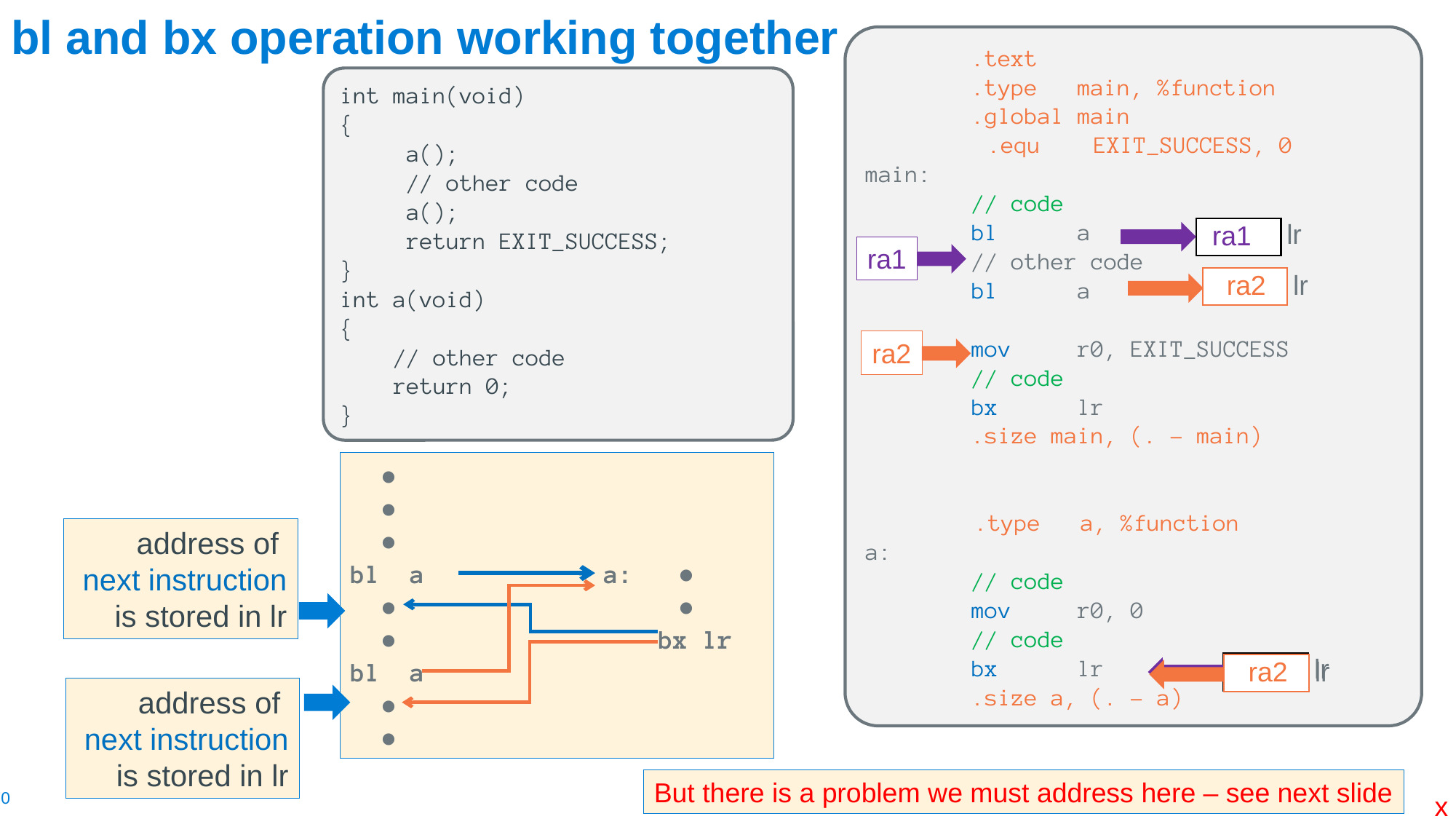

# bl and bx operation working together
        .text
        .type   main, %function
        .global main
	 .equ    EXIT_SUCCESS, 0
main:
        // code
        bl      a
        // other code
        bl      a

        mov     r0, EXIT_SUCCESS
        // code
        bx      lr
        .size main, (. - main)

	.type   a, %function
a:
        // code
        mov     r0, 0
        // code
        bx      lr
        .size a, (. - a)
int main(void)
{
     a();
     // other code
     a();
     return EXIT_SUCCESS;
}
int a(void)
{
    // other code
    return 0;
}

lr
ra1

ra1

ra2
lr

ra2
  ●
  ●
  ●
bl  a            a:	●
  ●		     	●
  ●		      bx lr
bl  a
  ●
  ●
address of
next instruction
is stored in lr

lr
ra1

ra2
lr

address of
next instruction
is stored in lr

But there is a problem we must address here – see next slide
x